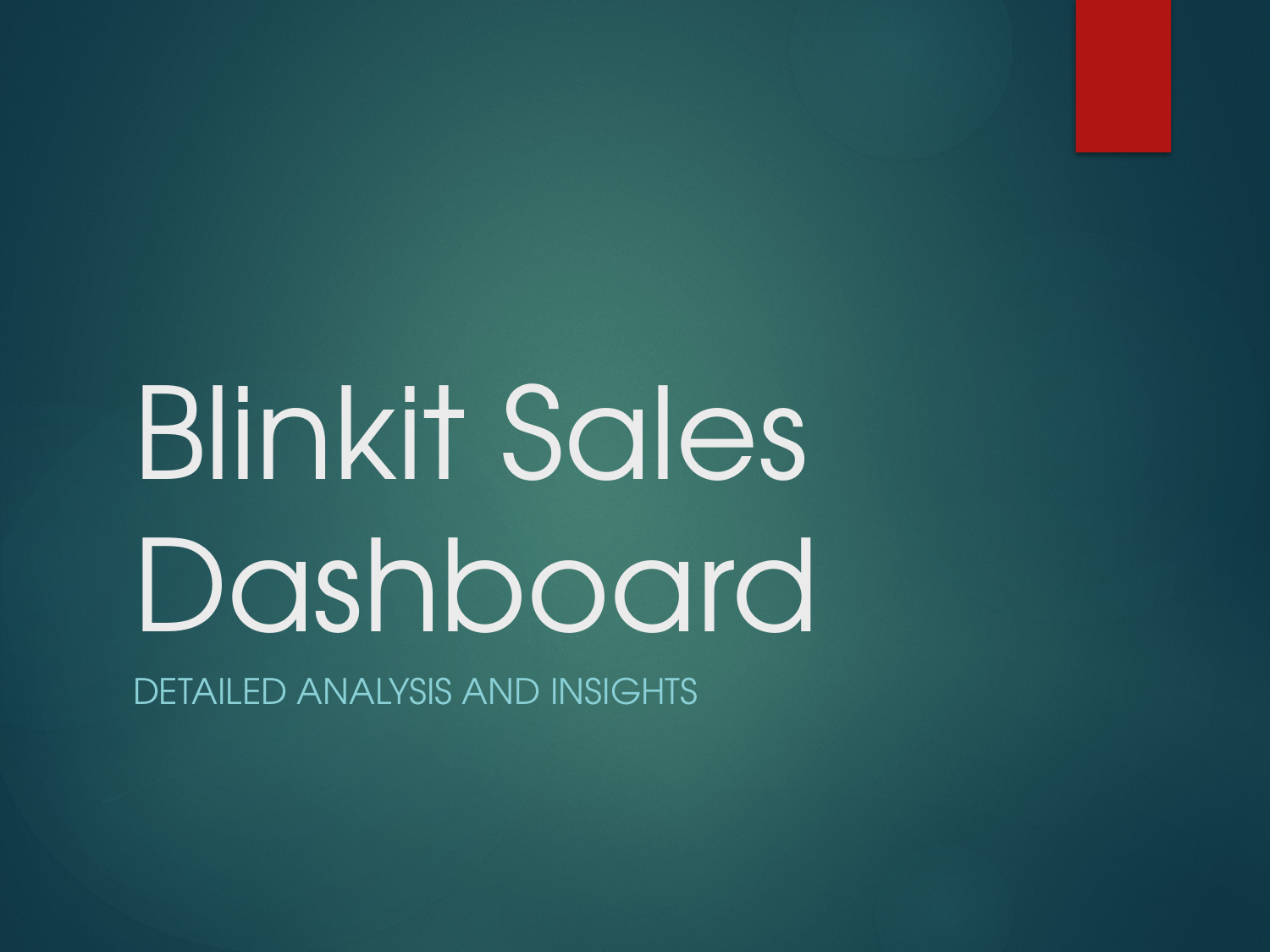

# Blinkit Sales Dashboard
Detailed Analysis and Insights